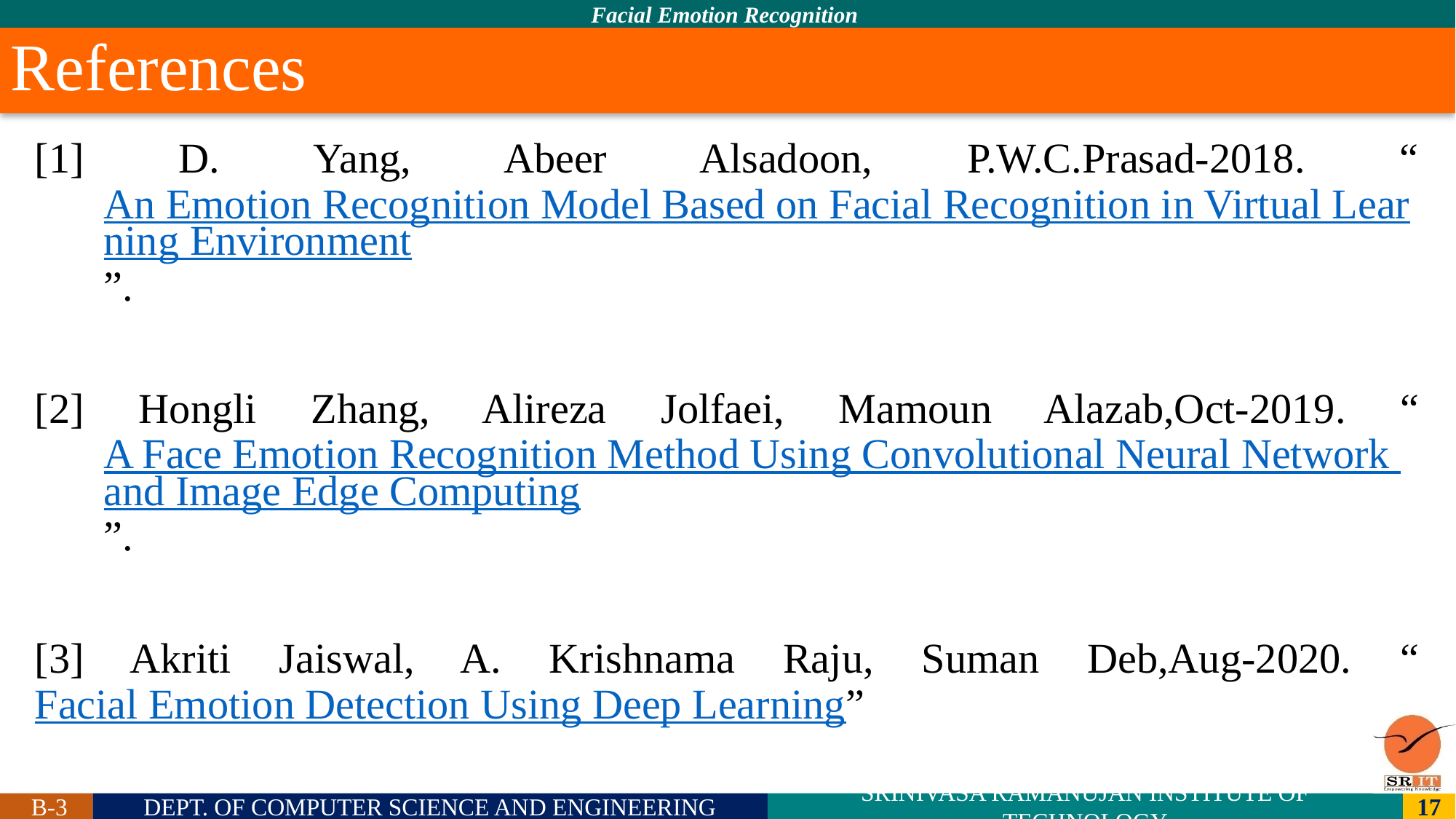

# References
[1] D. Yang, Abeer Alsadoon, P.W.C.Prasad-2018. “An Emotion Recognition Model Based on Facial Recognition in Virtual Learning Environment”.

[2] Hongli Zhang, Alireza Jolfaei, Mamoun Alazab,Oct-2019. “A Face Emotion Recognition Method Using Convolutional Neural Network and Image Edge Computing”.

[3] Akriti Jaiswal, A. Krishnama Raju, Suman Deb,Aug-2020. “Facial Emotion Detection Using Deep Learning”